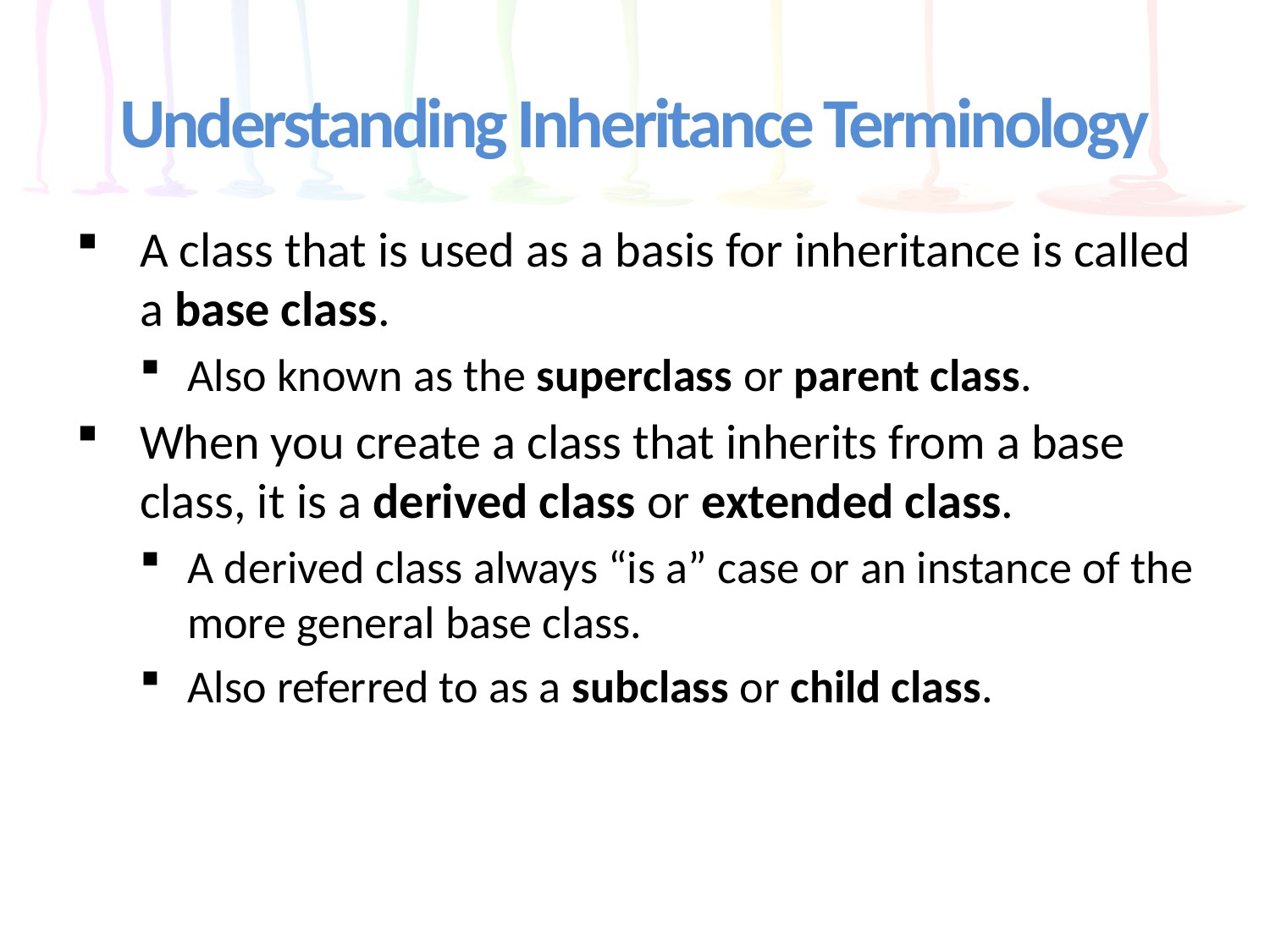

# Understanding Inheritance Terminology
A class that is used as a basis for inheritance is called a base class.
Also known as the superclass or parent class.
When you create a class that inherits from a base class, it is a derived class or extended class.
A derived class always “is a” case or an instance of the more general base class.
Also referred to as a subclass or child class.